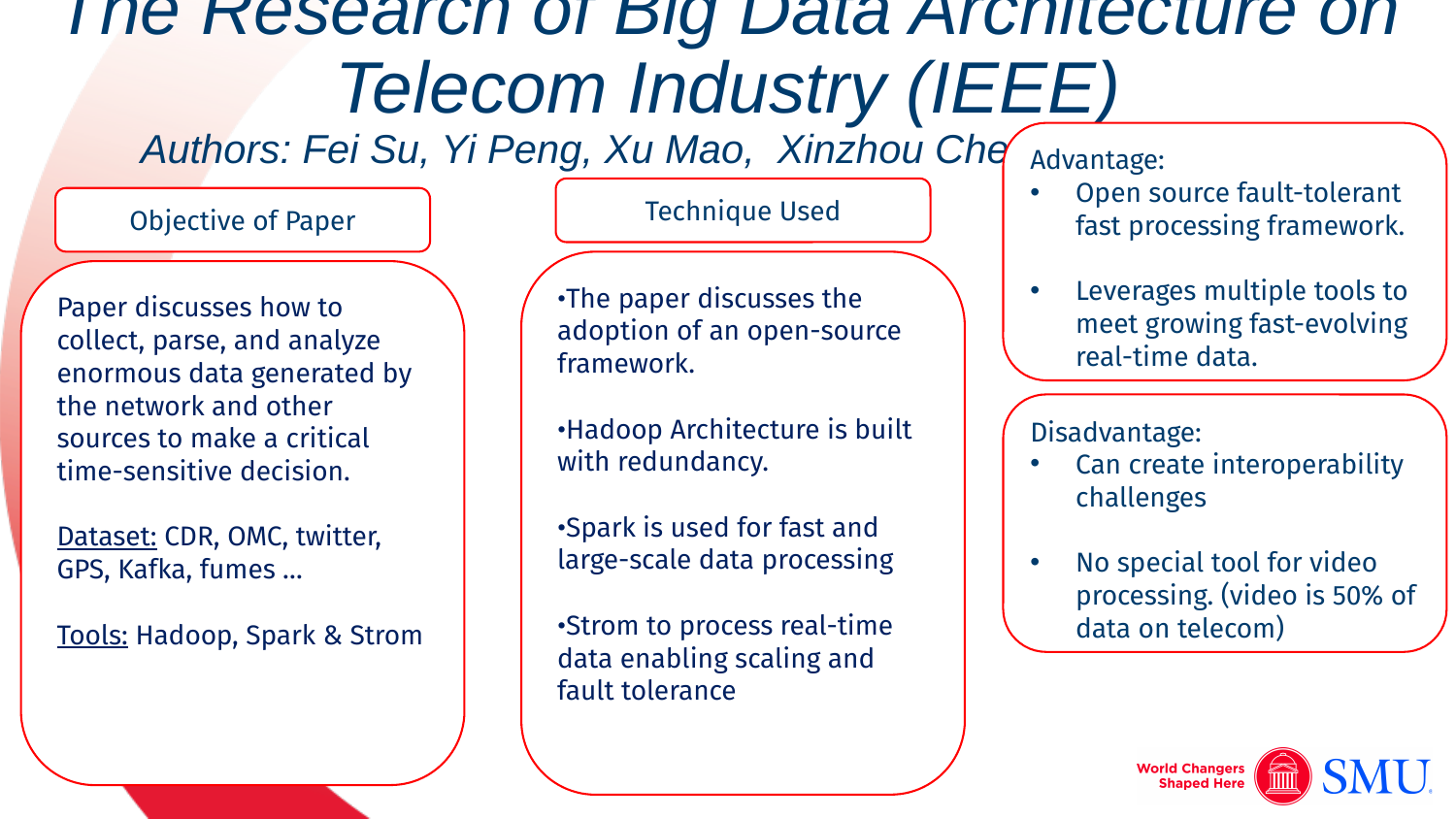

# The Research of Big Data Architecture on Telecom Industry (IEEE) Authors: Fei Su, Yi Peng, Xu Mao,  Xinzhou Cheng, Weiwei Chen
Advantage:
Open source fault-tolerant fast processing framework.

Leverages multiple tools to meet growing fast-evolving real-time data.
Technique Used
Objective of Paper
•The paper discusses the adoption of an open-source framework.

•Hadoop Architecture is built with redundancy.

•Spark is used for fast and large-scale data processing

•Strom to process real-time data enabling scaling and fault tolerance
Paper discusses how to collect, parse, and analyze enormous data generated by the network and other sources to make a critical time-sensitive decision.

Dataset: CDR, OMC, twitter, GPS, Kafka, fumes …

Tools: Hadoop, Spark & Strom
Disadvantage:
Can create interoperability challenges

No special tool for video processing. (video is 50% of data on telecom)